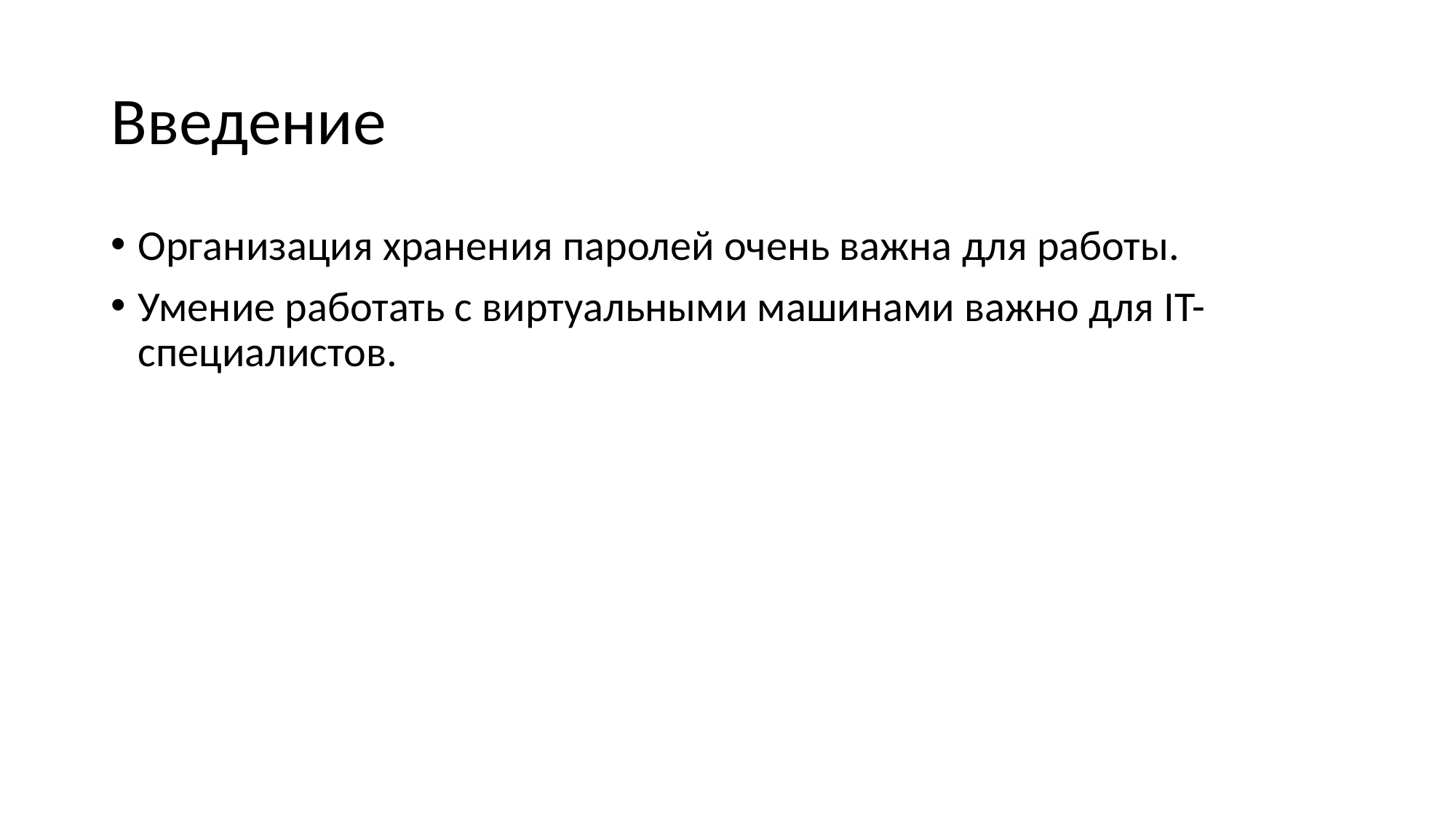

# Введение
Организация хранения паролей очень важна для работы.
Умение работать с виртуальными машинами важно для IT-специалистов.